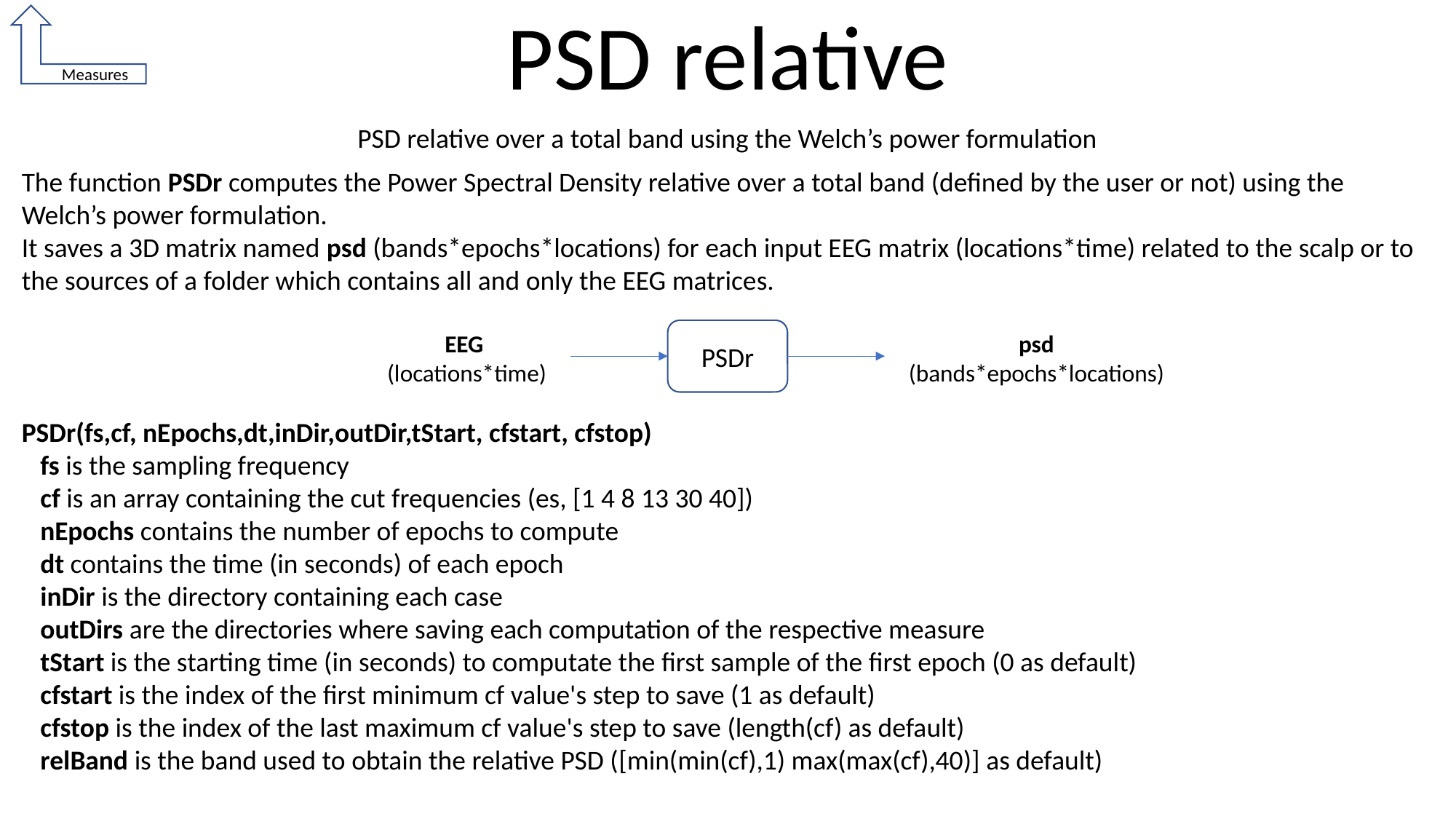

# PSD relative
      Measures
PSD relative over a total band using the Welch’s power formulation
The function PSDr computes the Power Spectral Density relative over a total band (defined by the user or not) using the Welch’s power formulation.
It saves a 3D matrix named psd (bands*epochs*locations) for each input EEG matrix (locations*time) related to the scalp or to the sources of a folder which contains all and only the EEG matrices.
PSDr
EEG
(locations*time)
psd
(bands*epochs*locations)
PSDr(fs,cf, nEpochs,dt,inDir,outDir,tStart, cfstart, cfstop)
   fs is the sampling frequency
   cf is an array containing the cut frequencies (es, [1 4 8 13 30 40])
   nEpochs contains the number of epochs to compute
   dt contains the time (in seconds) of each epoch
   inDir is the directory containing each case
   outDirs are the directories where saving each computation of the respective measure
   tStart is the starting time (in seconds) to computate the first sample of the first epoch (0 as default)
   cfstart is the index of the first minimum cf value's step to save (1 as default)
   cfstop is the index of the last maximum cf value's step to save (length(cf) as default)
   relBand is the band used to obtain the relative PSD ([min(min(cf),1) max(max(cf),40)] as default)